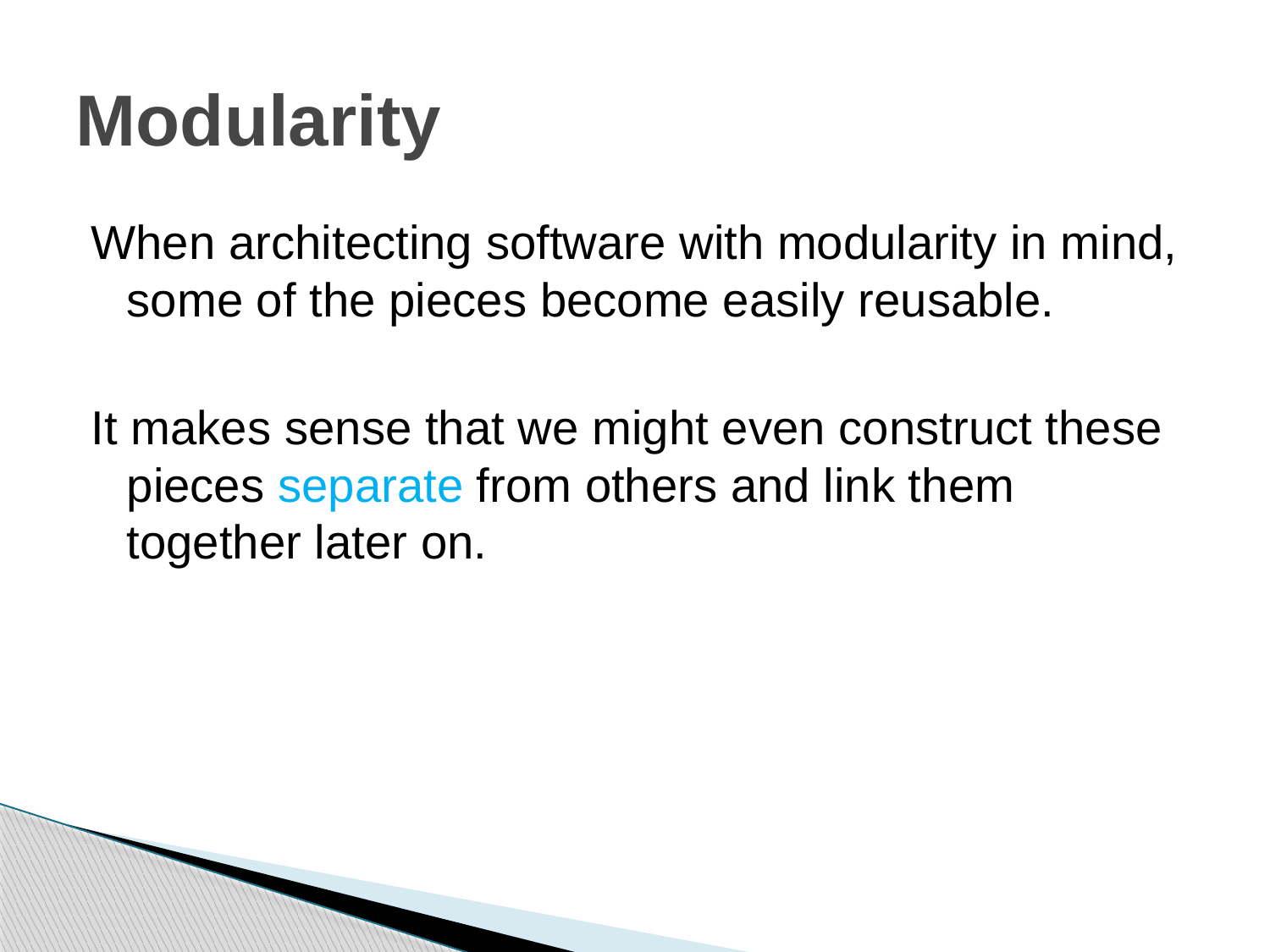

# Modularity
When architecting software with modularity in mind, some of the pieces become easily reusable.

It makes sense that we might even construct these pieces separate from others and link them together later on.